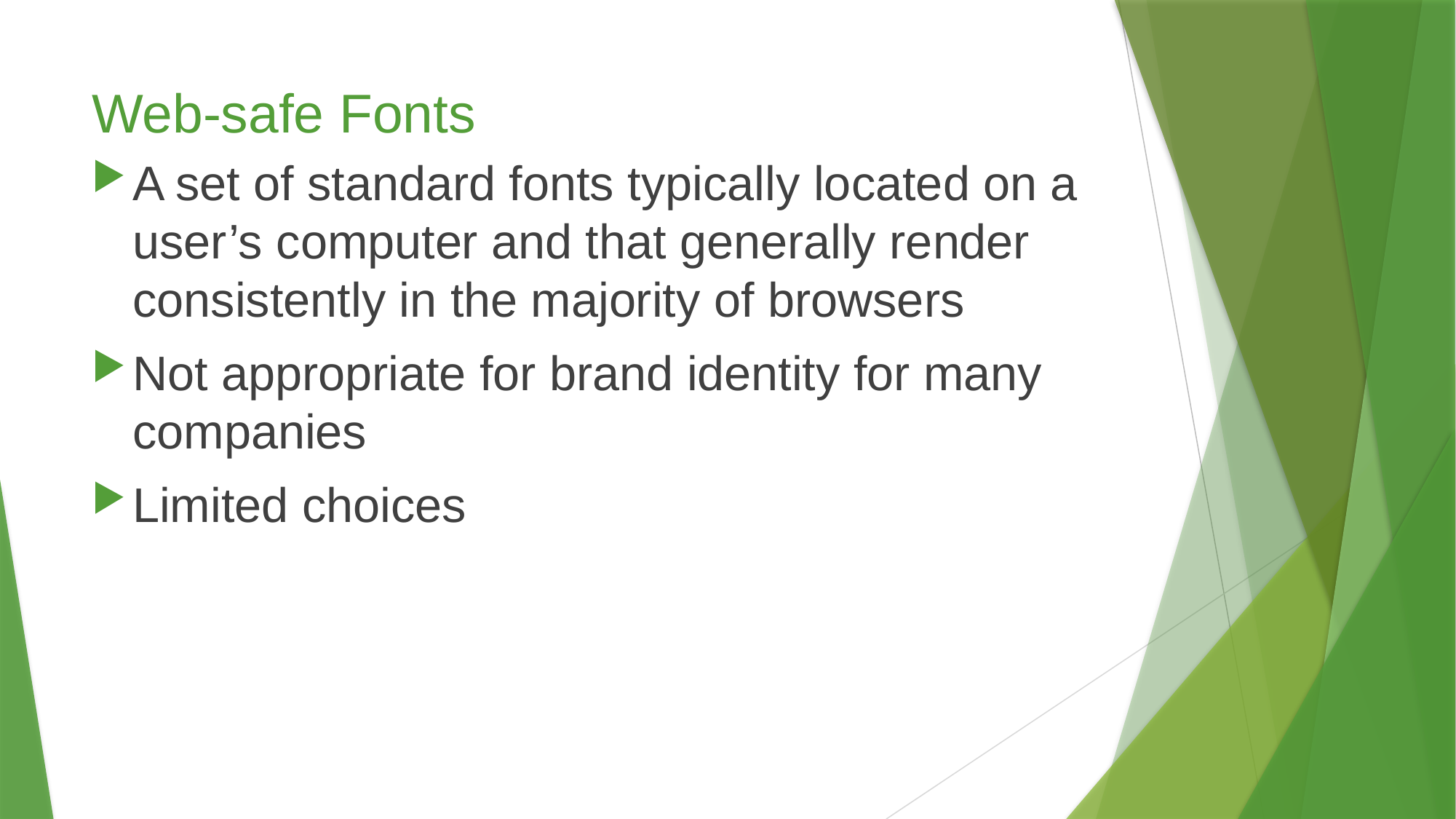

# Web-safe Fonts
A set of standard fonts typically located on a user’s computer and that generally render consistently in the majority of browsers
Not appropriate for brand identity for many companies
Limited choices